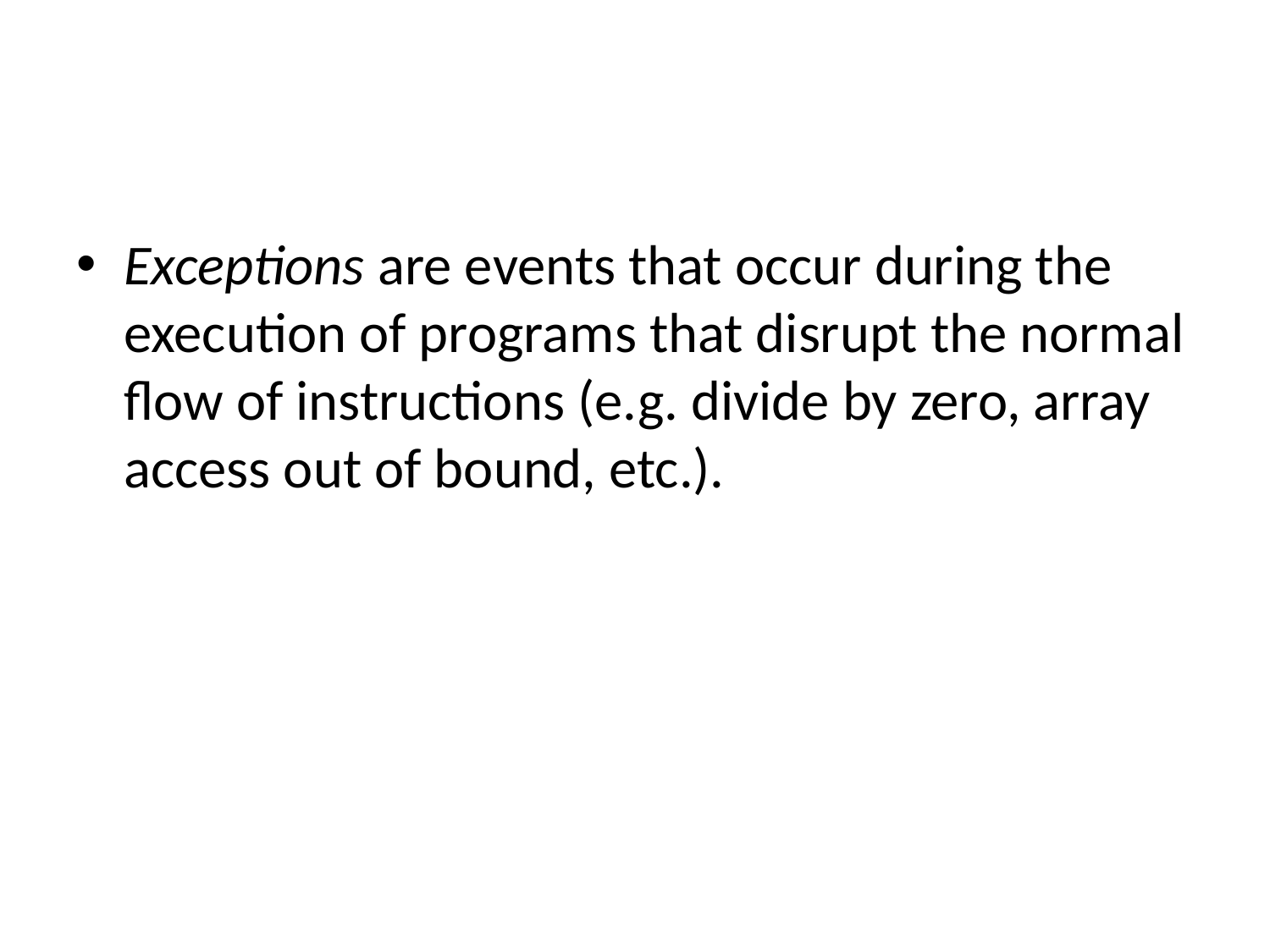

#
Exceptions are events that occur during the execution of programs that disrupt the normal flow of instructions (e.g. divide by zero, array access out of bound, etc.).